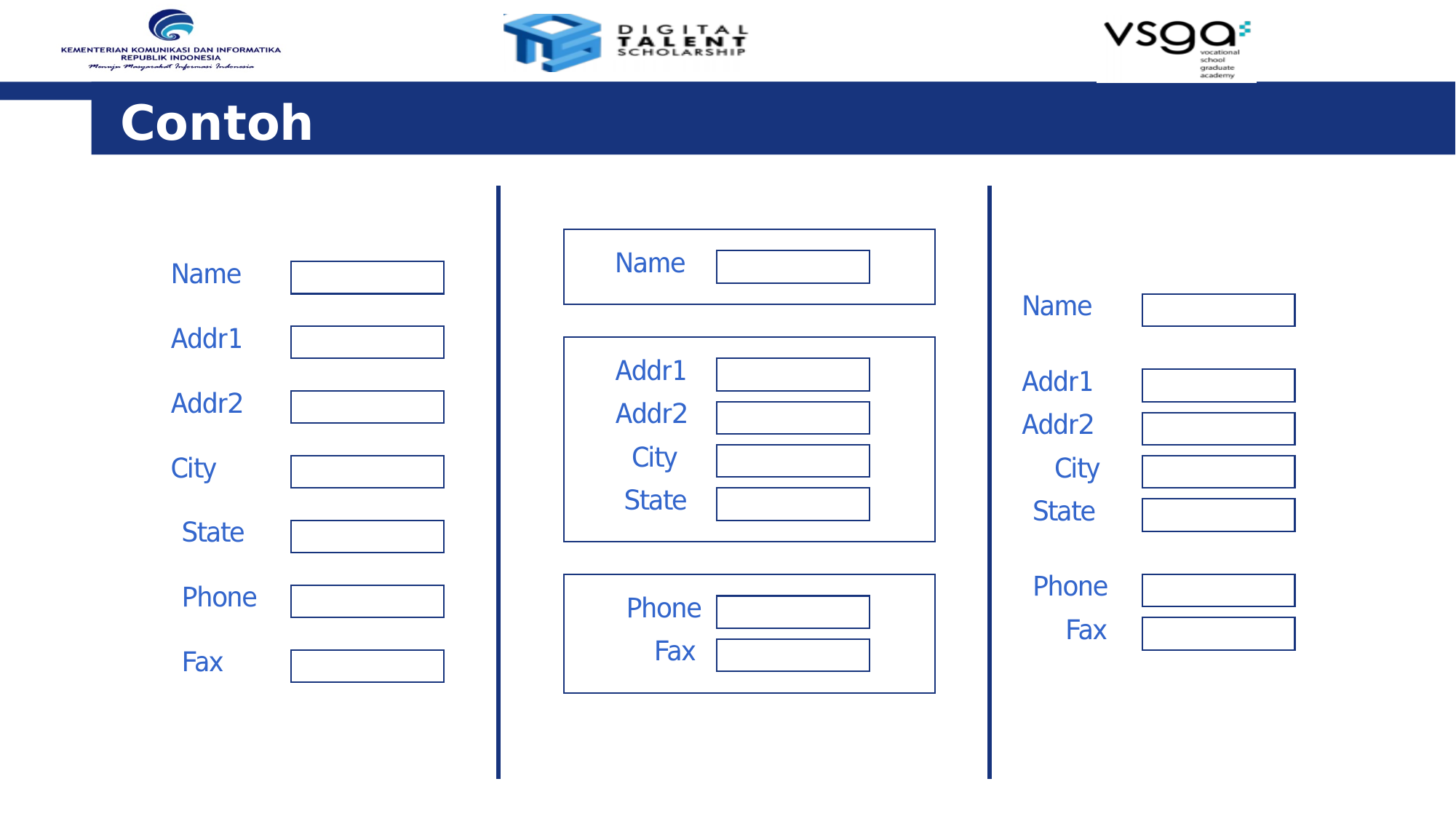

# Contoh

Name
Name

Name

Addr1

Addr1

Addr1

Addr2

Addr2

Addr2

City
City

City

State

State

State

Phone
Phone

Phone

Fax

Fax
Fax